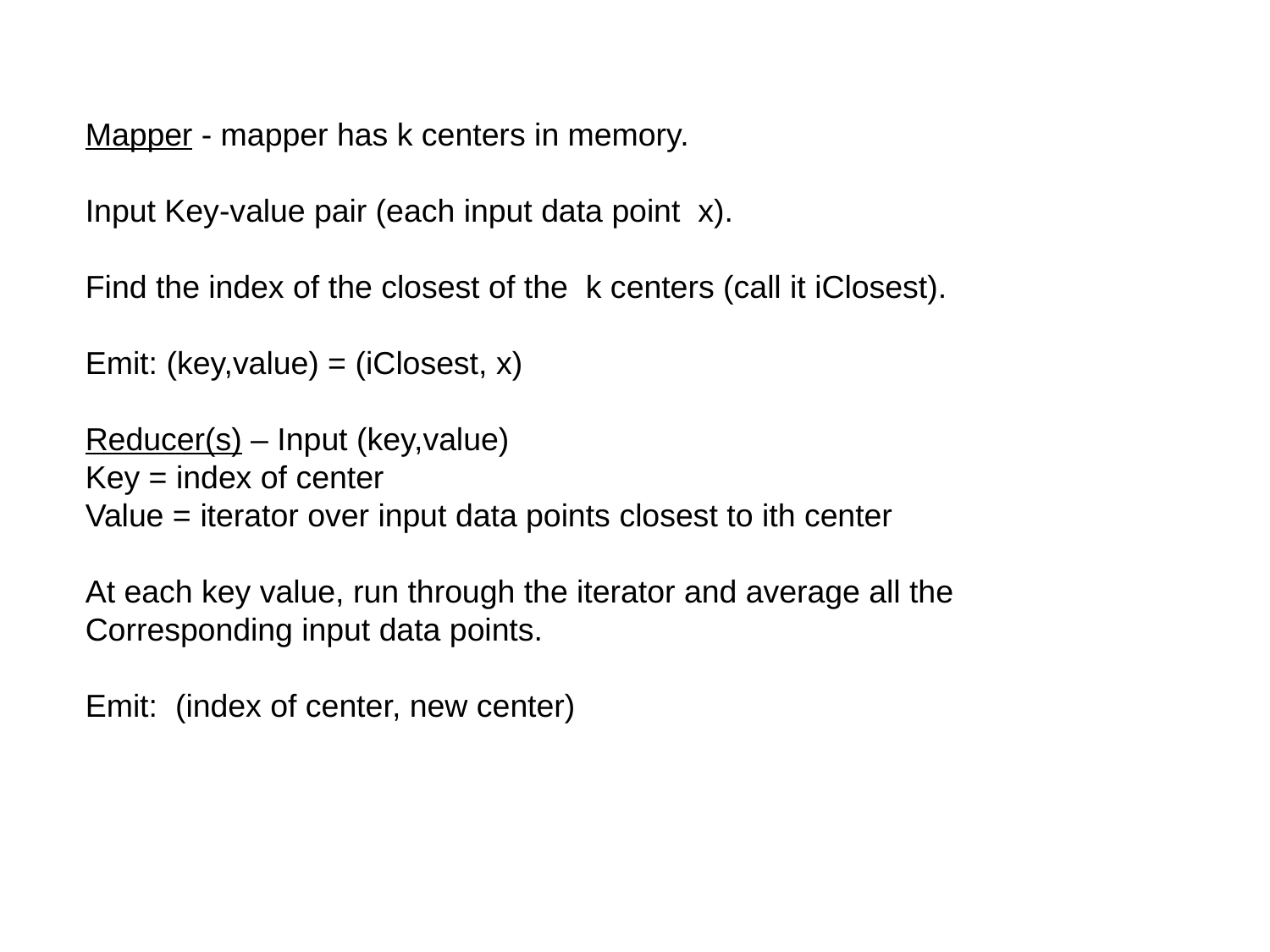

Mapper - mapper has k centers in memory.

Input Key-value pair (each input data point  x).

Find the index of the closest of the  k centers (call it iClosest).

Emit: (key,value) = (iClosest, x)

Reducer(s) – Input (key,value)
Key = index of center
Value = iterator over input data points closest to ith center

At each key value, run through the iterator and average all the
Corresponding input data points.

Emit:  (index of center, new center)